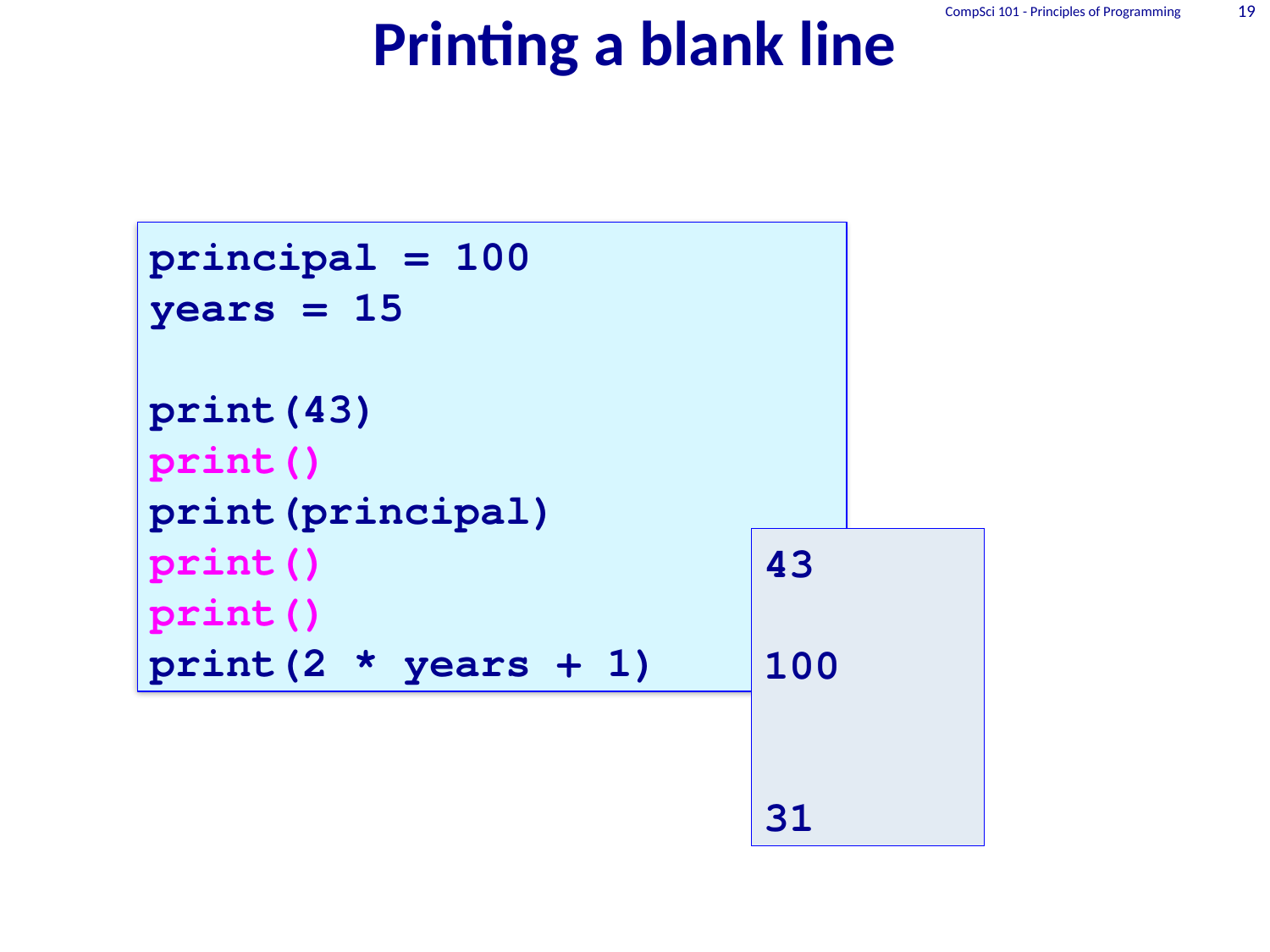

CompSci 101 - Principles of Programming
19
# Printing a blank line
The print() statement with no arguments simply prints a blank line.

principal = 100
years = 15

print(43)
print()
print(principal)
print()
print()
print(2 * years + 1)
43

100

31